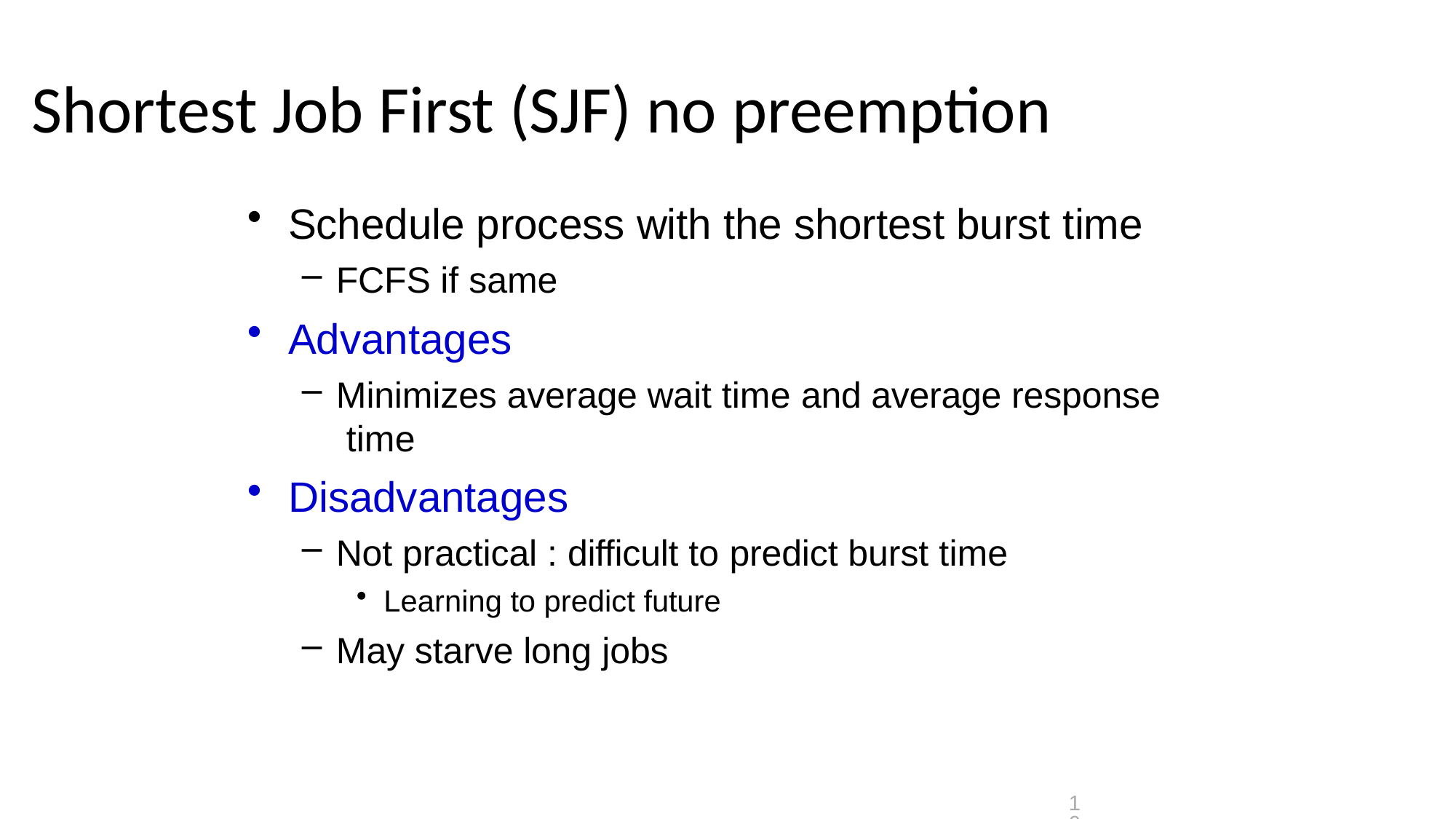

# Shortest Job First (SJF) no preemption
Schedule process with the shortest burst time
FCFS if same
Advantages
Minimizes average wait time and average response  time
Disadvantages
Not practical : difficult to predict burst time
Learning to predict future
May starve long jobs
10